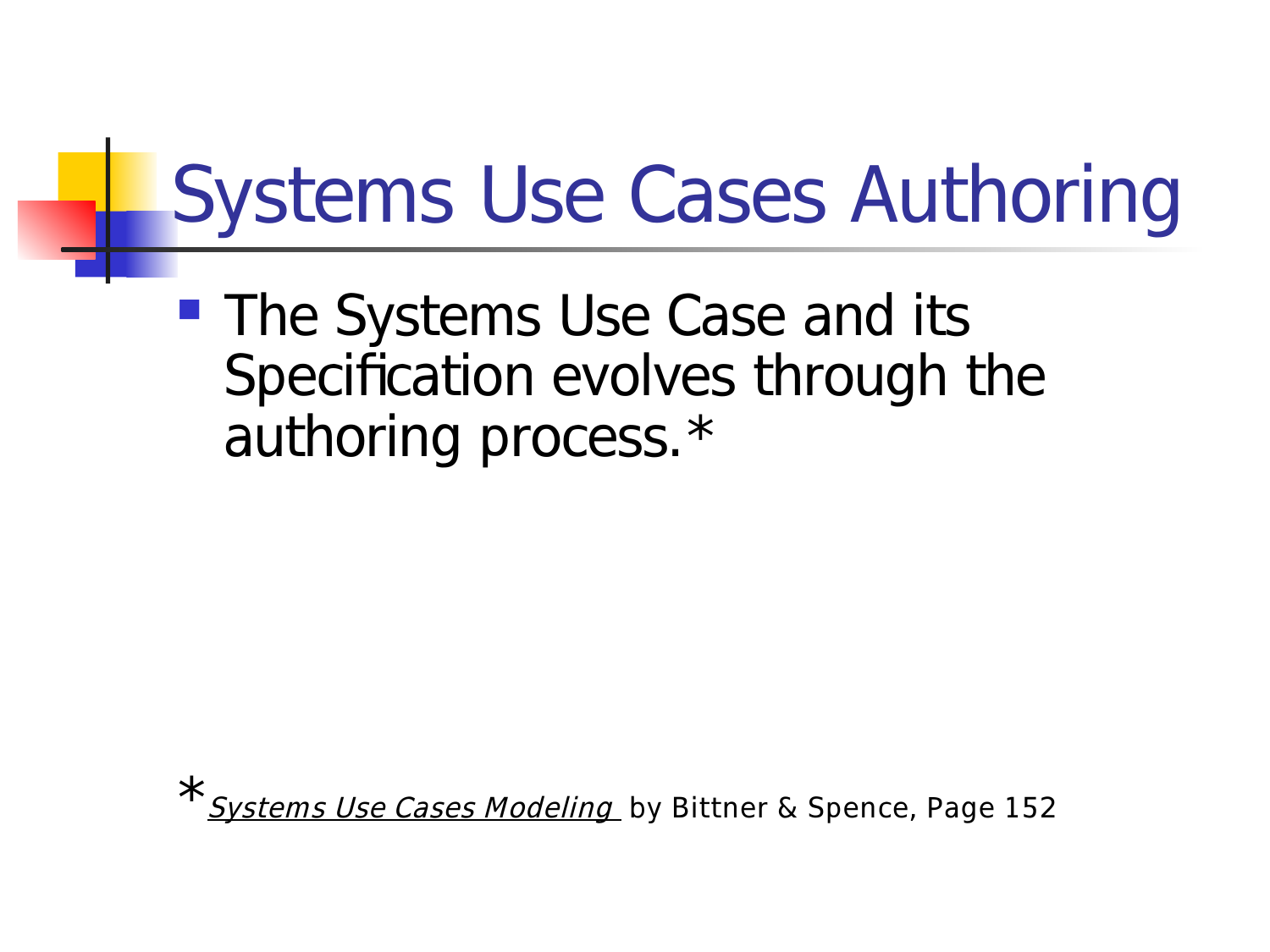

# Systems Use Cases Authoring
The Systems Use Case and its Specification evolves through the authoring process.*

*Systems Use Cases Modeling  by Bittner & Spence, Page 152